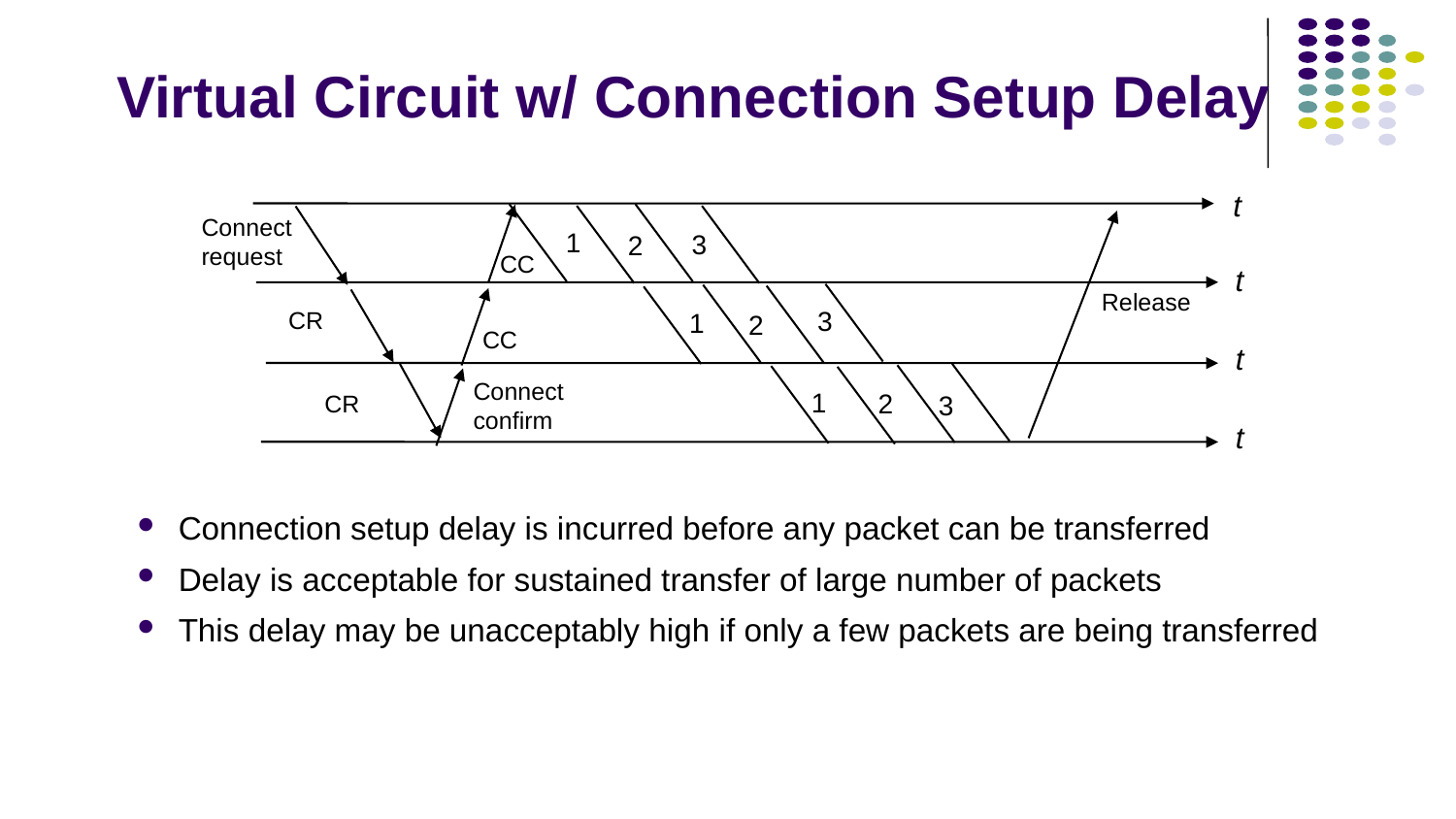

# Virtual Circuit w/ Connection Setup Delay
t

Connect request

1
3
2
CC
t

Release

3
CR
1
2
CC
t

Connect confirm
1
2
CR
3
t

Connection setup delay is incurred before any packet can be transferred
Delay is acceptable for sustained transfer of large number of packets
This delay may be unacceptably high if only a few packets are being transferred